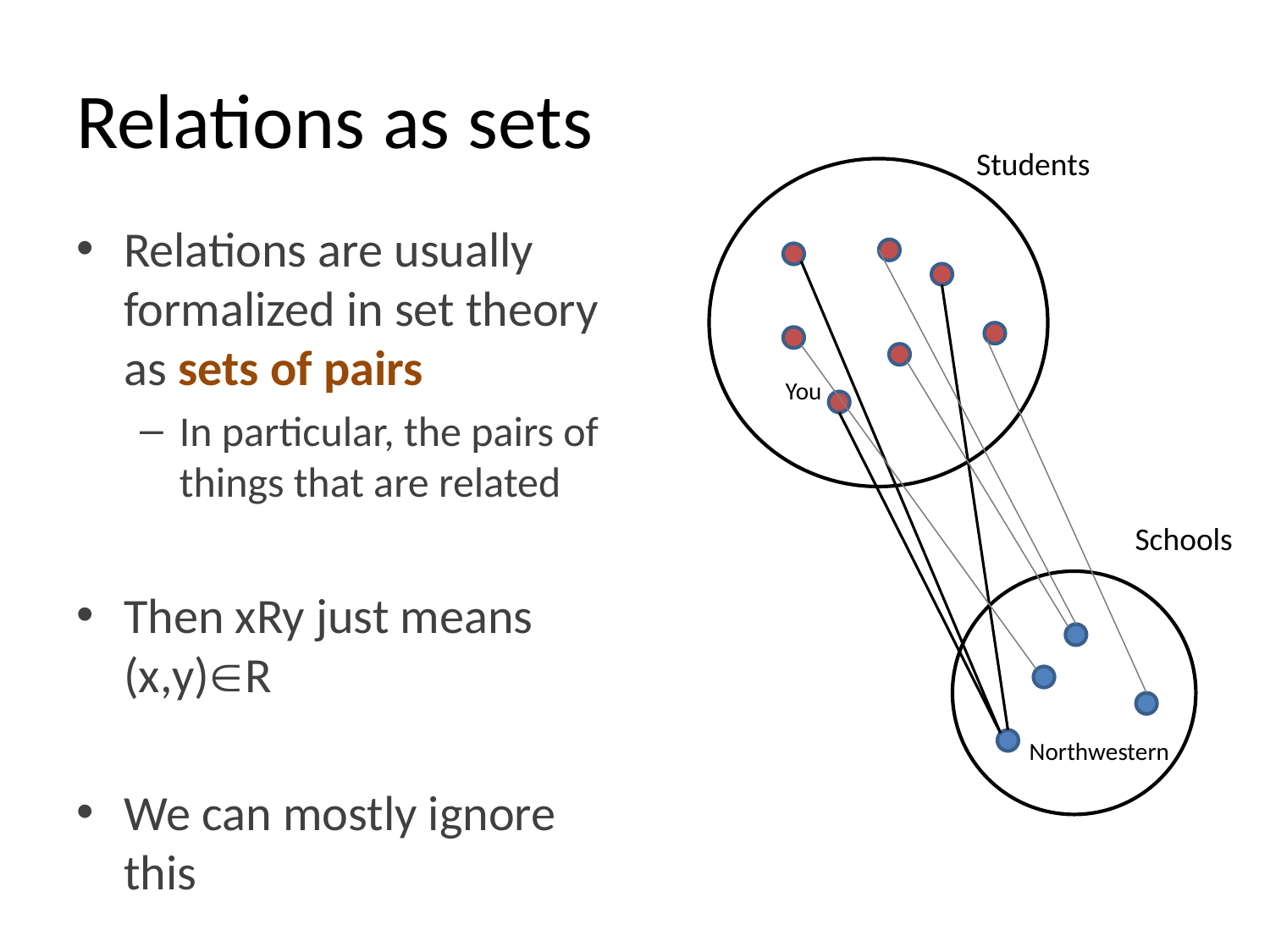

# Relations as sets
Students

Relations are usually formalized in set theory as sets of pairs
In particular, the pairs of things that are related

Then xRy just means (x,y)∈R

We can mostly ignore this

You

Schools

Northwestern